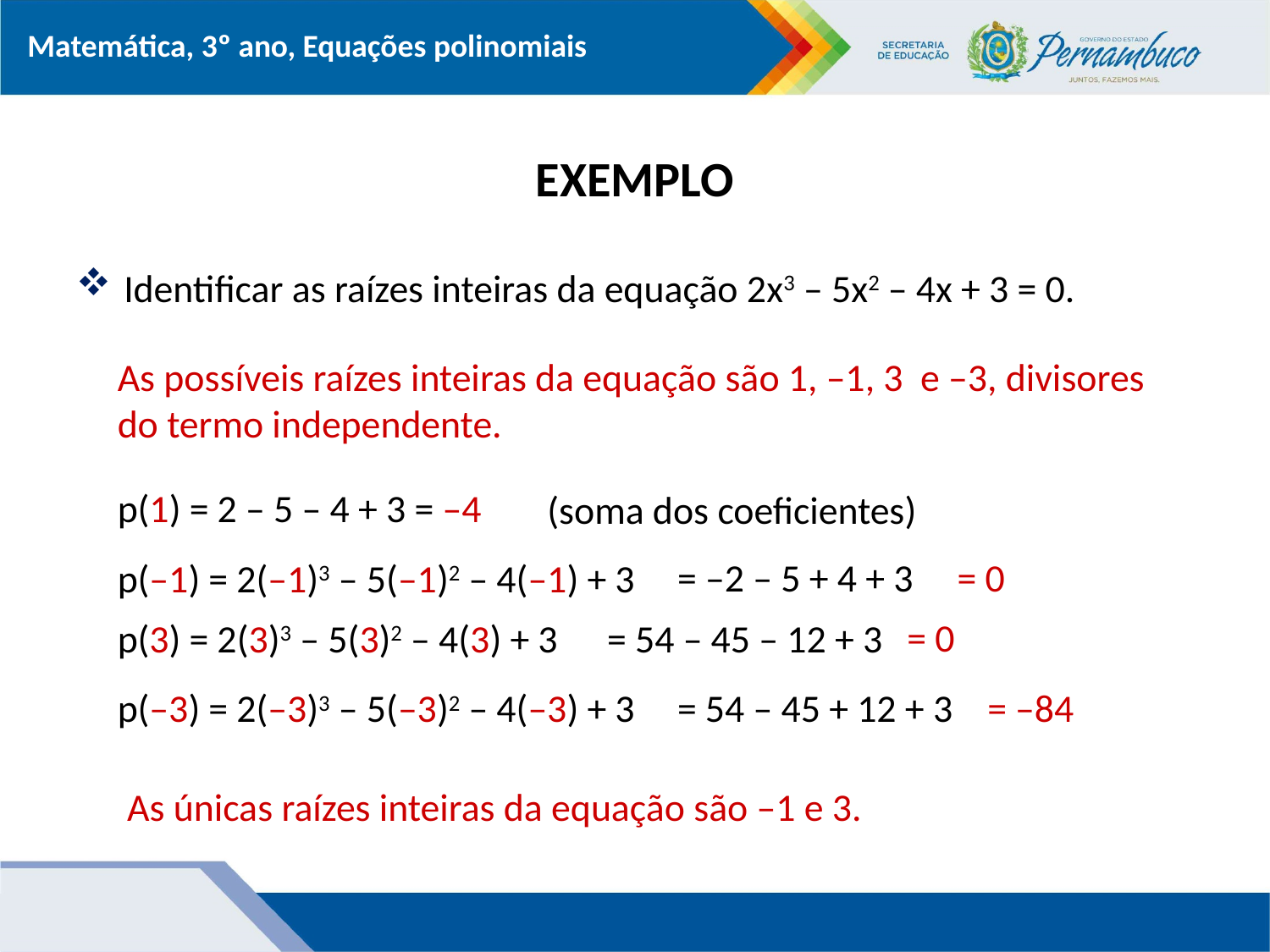

# EXEMPLO
Identificar as raízes inteiras da equação 2x3 – 5x2 – 4x + 3 = 0.
As possíveis raízes inteiras da equação são 1, –1, 3  e –3, divisores do termo independente.
p(1) = 2 – 5 – 4 + 3 = –4
(soma dos coeficientes)
= –2 – 5 + 4 + 3
= 0
p(–1) = 2(–1)3 – 5(–1)2 – 4(–1) + 3
= 0
p(3) = 2(3)3 – 5(3)2 – 4(3) + 3
= 54 – 45 – 12 + 3
= 54 – 45 + 12 + 3
= –84
p(–3) = 2(–3)3 – 5(–3)2 – 4(–3) + 3
As únicas raízes inteiras da equação são –1 e 3.